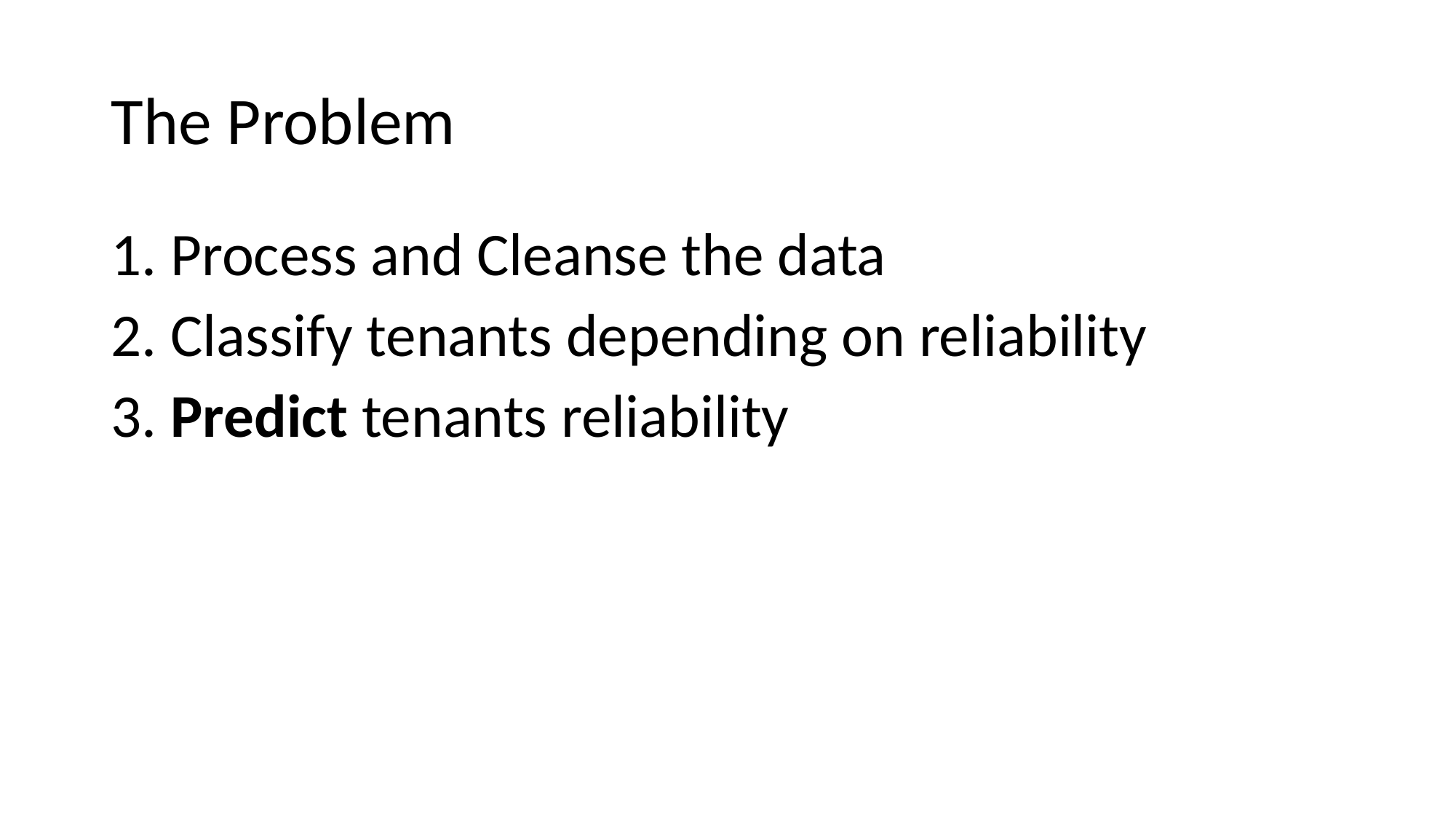

# The Problem
1. Process and Cleanse the data
2. Classify tenants depending on reliability
3. Predict tenants reliability